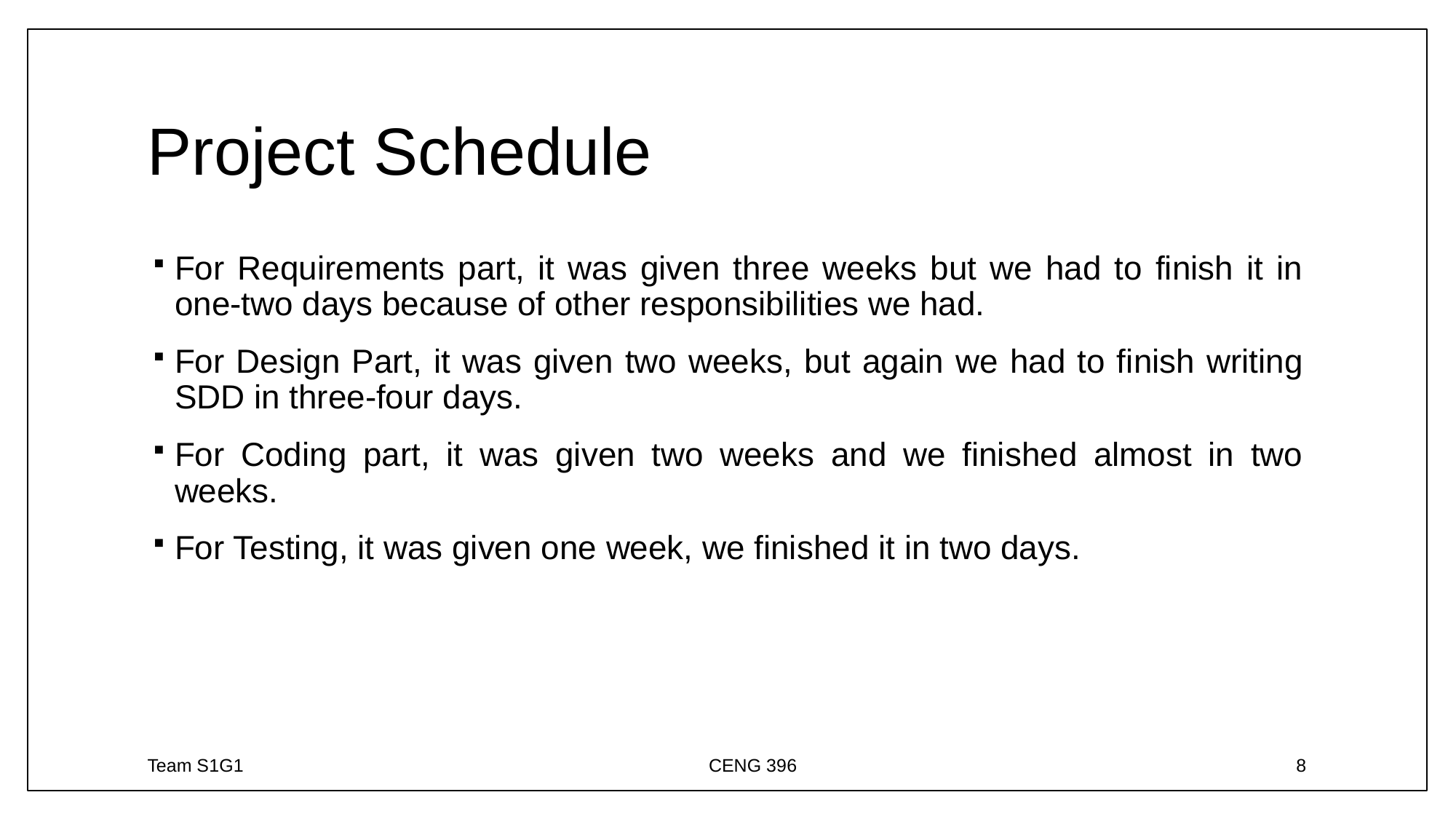

# Project Schedule
For Requirements part, it was given three weeks but we had to finish it in one-two days because of other responsibilities we had.
For Design Part, it was given two weeks, but again we had to finish writing SDD in three-four days.
For Coding part, it was given two weeks and we finished almost in two weeks.
For Testing, it was given one week, we finished it in two days.

Team S1G1
CENG 396
8